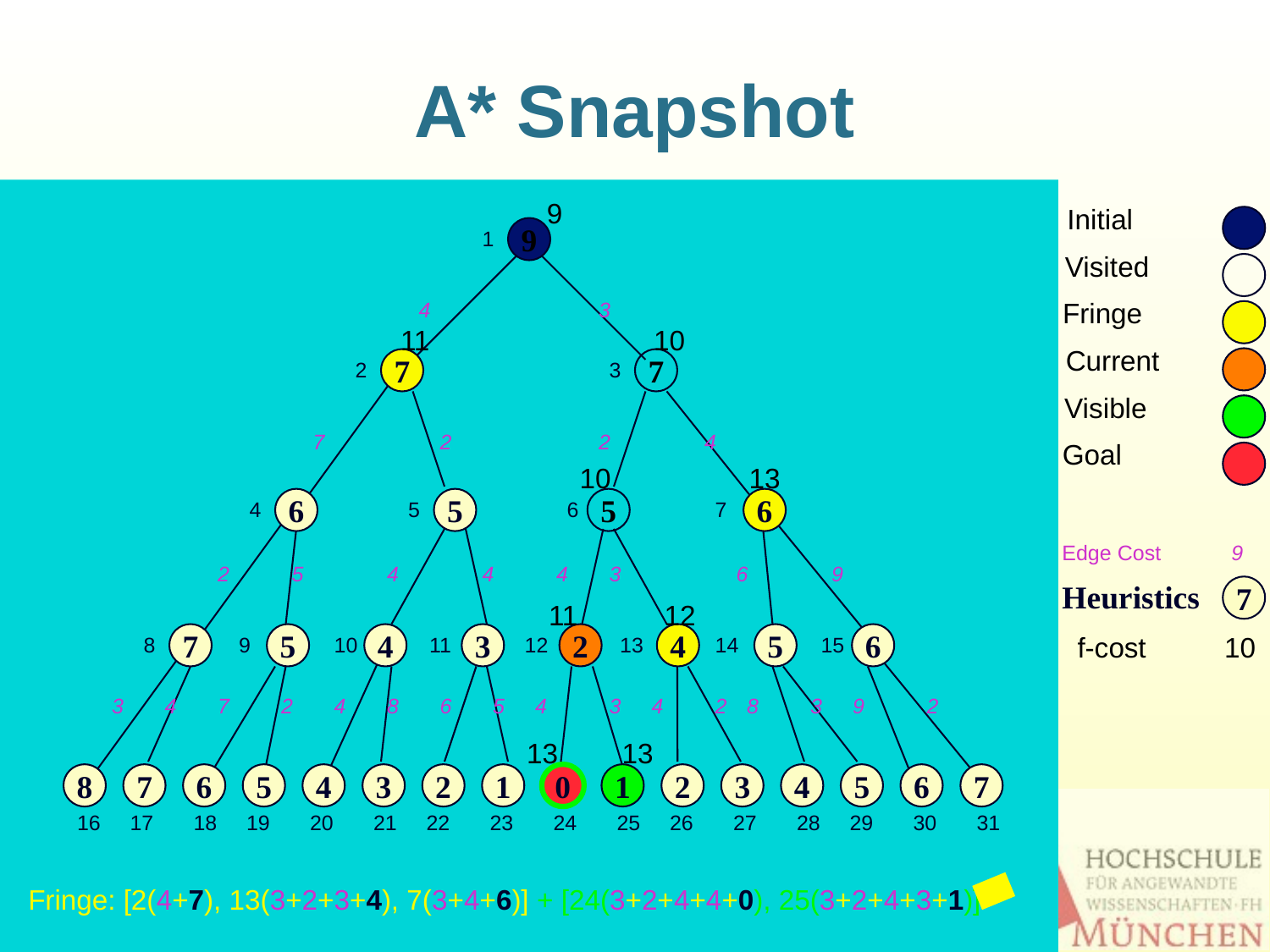

# A* Snapshot

9
Initial

9

1

Visited

Fringe
4
3

11
10
Current
7

7

2
3

Visible

7
2
2
4
Goal

10
13
6

5

5

6

4
5
6
7

Edge Cost
9
2
5
4
4
4
3
6
9
Heuristics
7

11
12
7

5

4

3

2

4

5

6

f-cost
10
8
9
10
11
12
13
14
15

3
4
7
2
4
8
6
5
4
3
4
2
8
3
9
2
13
13
8

7

6

5

4

3

2

1

0

1

2

3

4

5

6

7

16
17
18
19
20
21
22
23
24
25
26
27
28
29
30
31
Fringe: [2(4+7), 13(3+2+3+4), 7(3+4+6)] + [24(3+2+4+4+0), 25(3+2+4+3+1)]
130